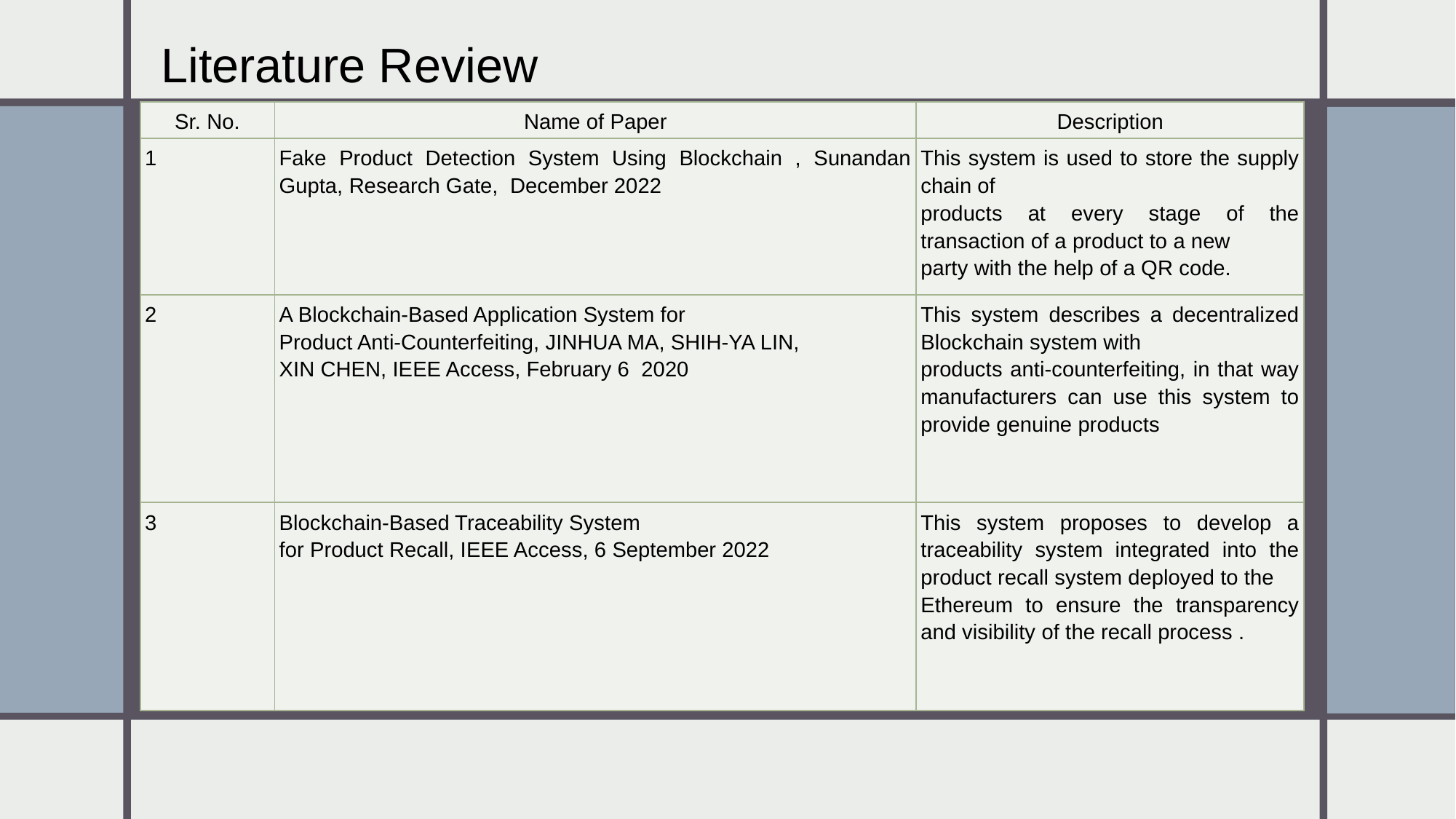

Literature Review
| Sr. No. | Name of Paper | Description |
| --- | --- | --- |
| 1 | Fake Product Detection System Using Blockchain , Sunandan Gupta, Research Gate, December 2022 | This system is used to store the supply chain of products at every stage of the transaction of a product to a new party with the help of a QR code. |
| 2 | A Blockchain-Based Application System for Product Anti-Counterfeiting, JINHUA MA, SHIH-YA LIN, XIN CHEN, IEEE Access, February 6 2020 | This system describes a decentralized Blockchain system with products anti-counterfeiting, in that way manufacturers can use this system to provide genuine products |
| 3 | Blockchain-Based Traceability System for Product Recall, IEEE Access, 6 September 2022 | This system proposes to develop a traceability system integrated into the product recall system deployed to the Ethereum to ensure the transparency and visibility of the recall process . |